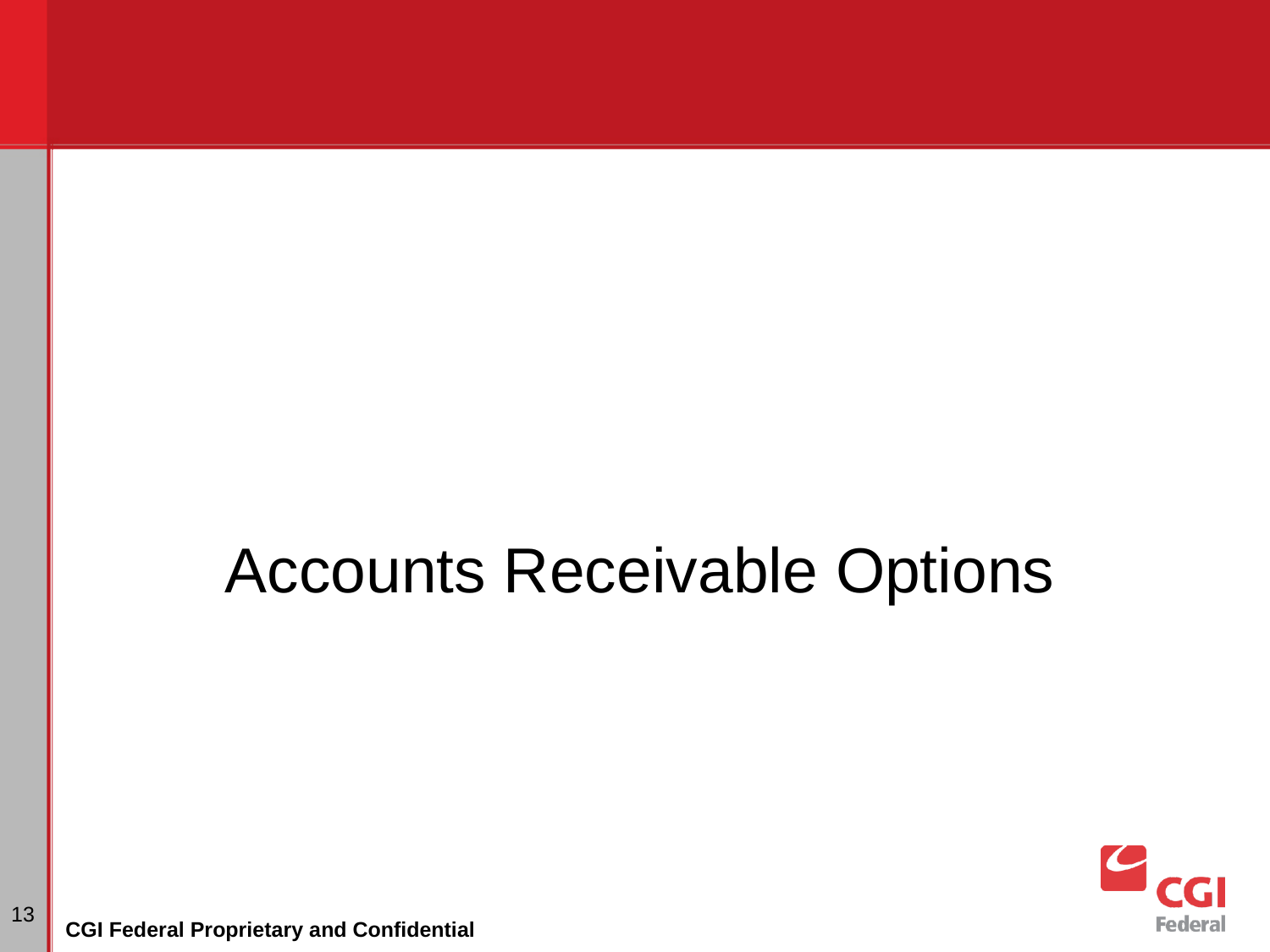

Accounts Receivable Options
# Dunning
13
CGI Federal Proprietary and Confidential